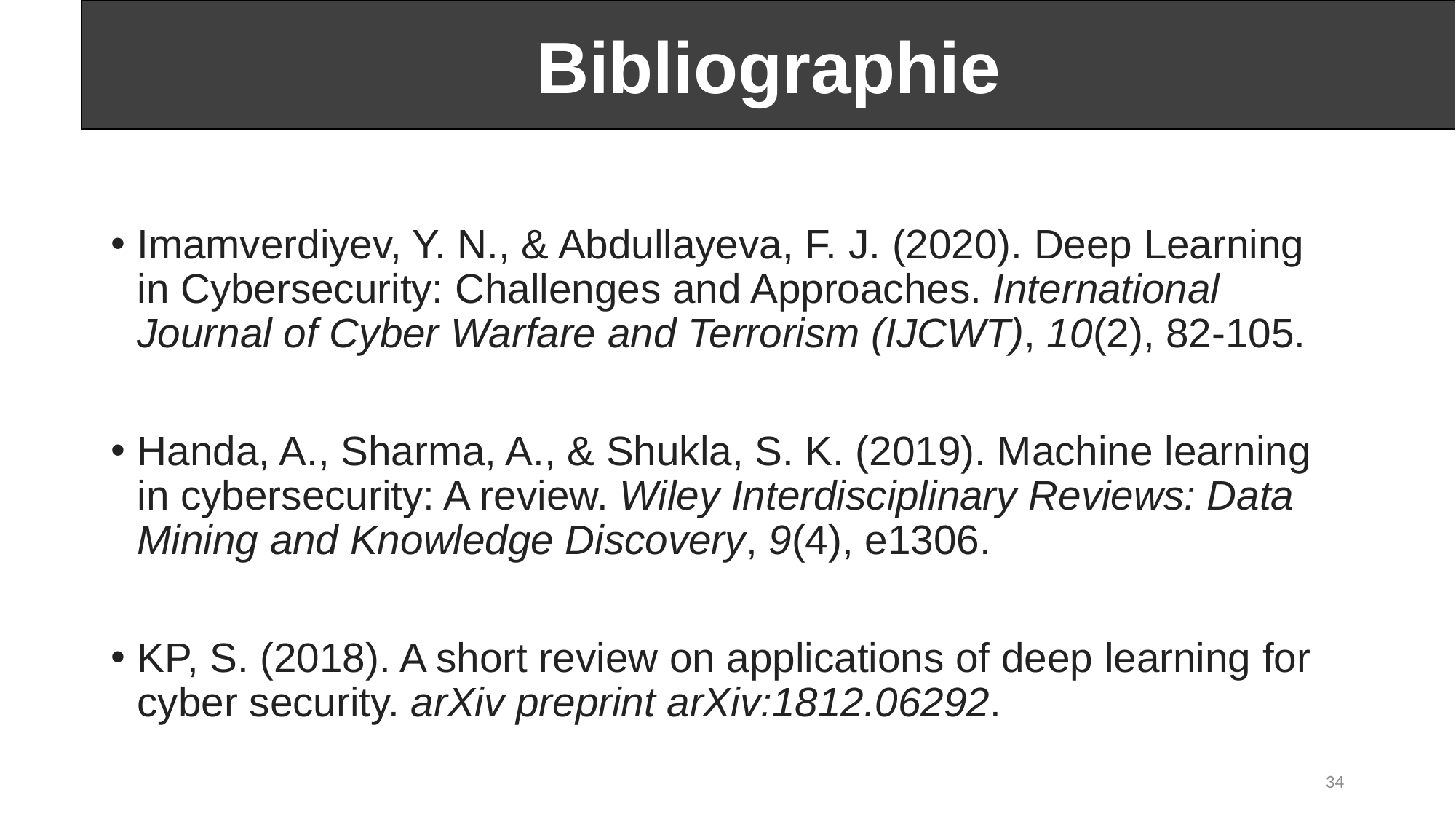

Bibliographie
Imamverdiyev, Y. N., & Abdullayeva, F. J. (2020). Deep Learning in Cybersecurity: Challenges and Approaches. International Journal of Cyber Warfare and Terrorism (IJCWT), 10(2), 82-105.

Handa, A., Sharma, A., & Shukla, S. K. (2019). Machine learning in cybersecurity: A review. Wiley Interdisciplinary Reviews: Data Mining and Knowledge Discovery, 9(4), e1306.

KP, S. (2018). A short review on applications of deep learning for cyber security. arXiv preprint arXiv:1812.06292.

34